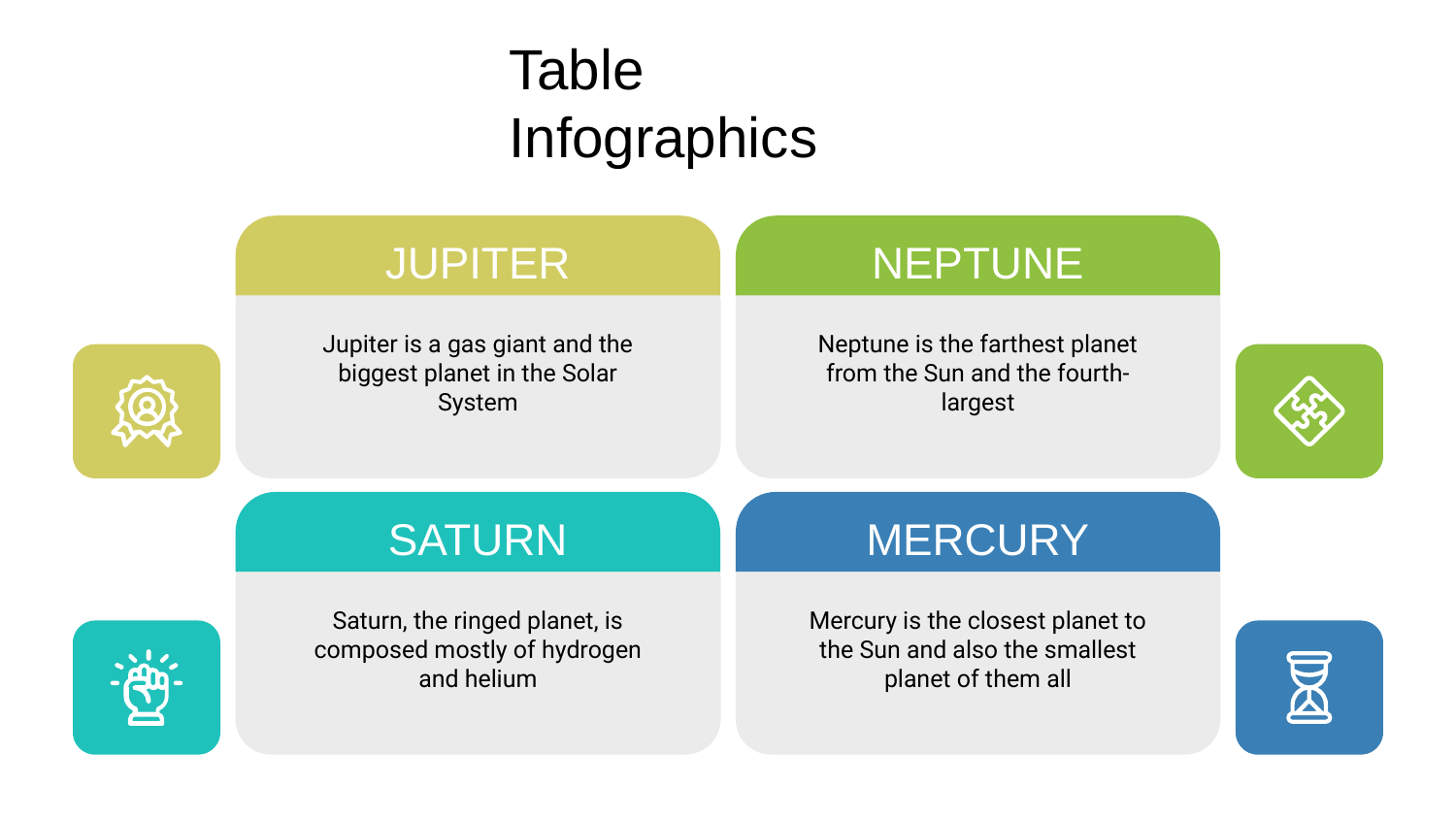

# Table Infographics
JUPITER
Jupiter is a gas giant and the biggest planet in the Solar System

NEPTUNE
Neptune is the farthest planet from the Sun and the fourth-largest

SATURN
Saturn, the ringed planet, is composed mostly of hydrogen and helium

MERCURY
Mercury is the closest planet to the Sun and also the smallest planet of them all